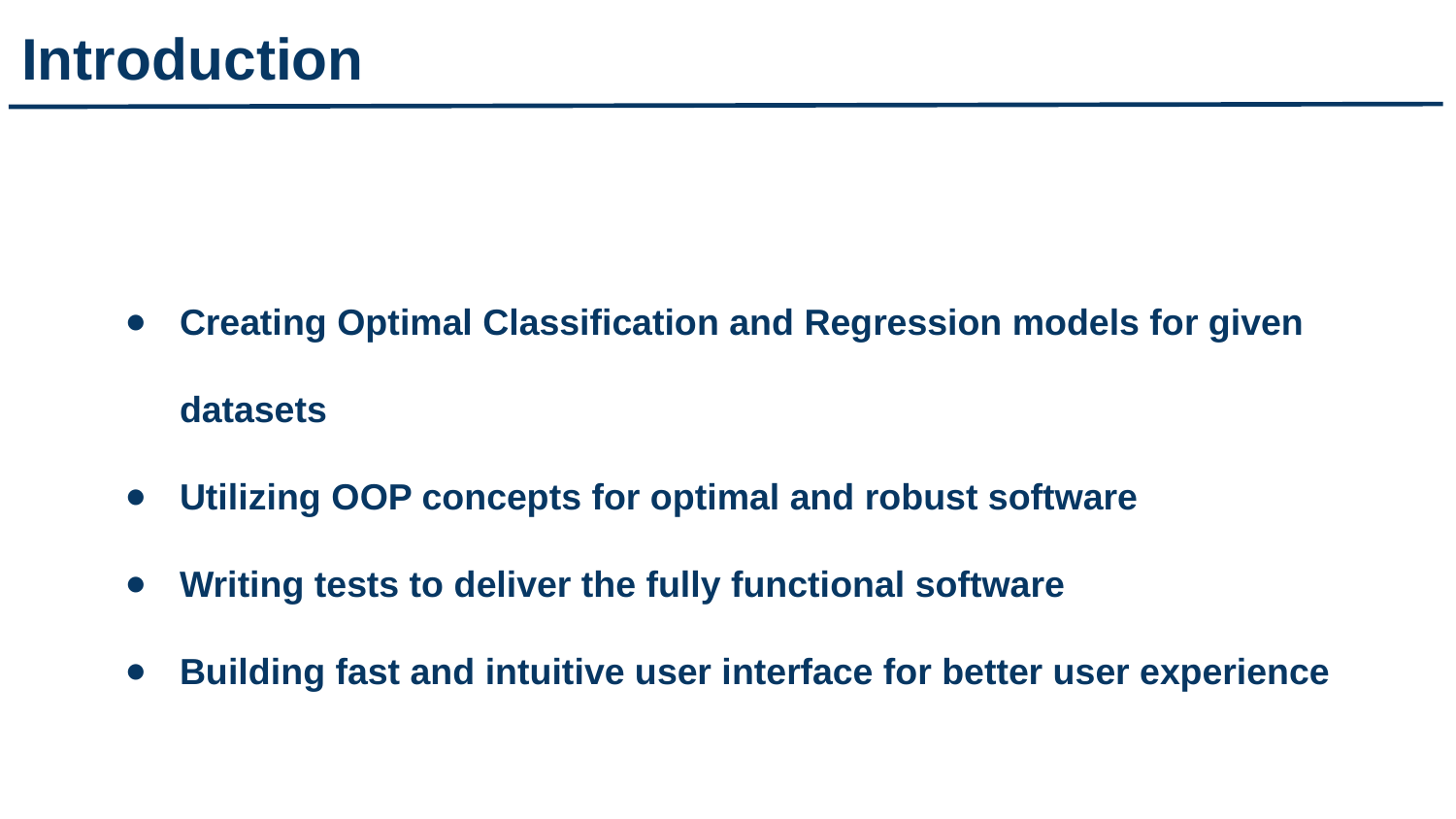

Introduction
Creating Optimal Classification and Regression models for given datasets
Utilizing OOP concepts for optimal and robust software
Writing tests to deliver the fully functional software
Building fast and intuitive user interface for better user experience